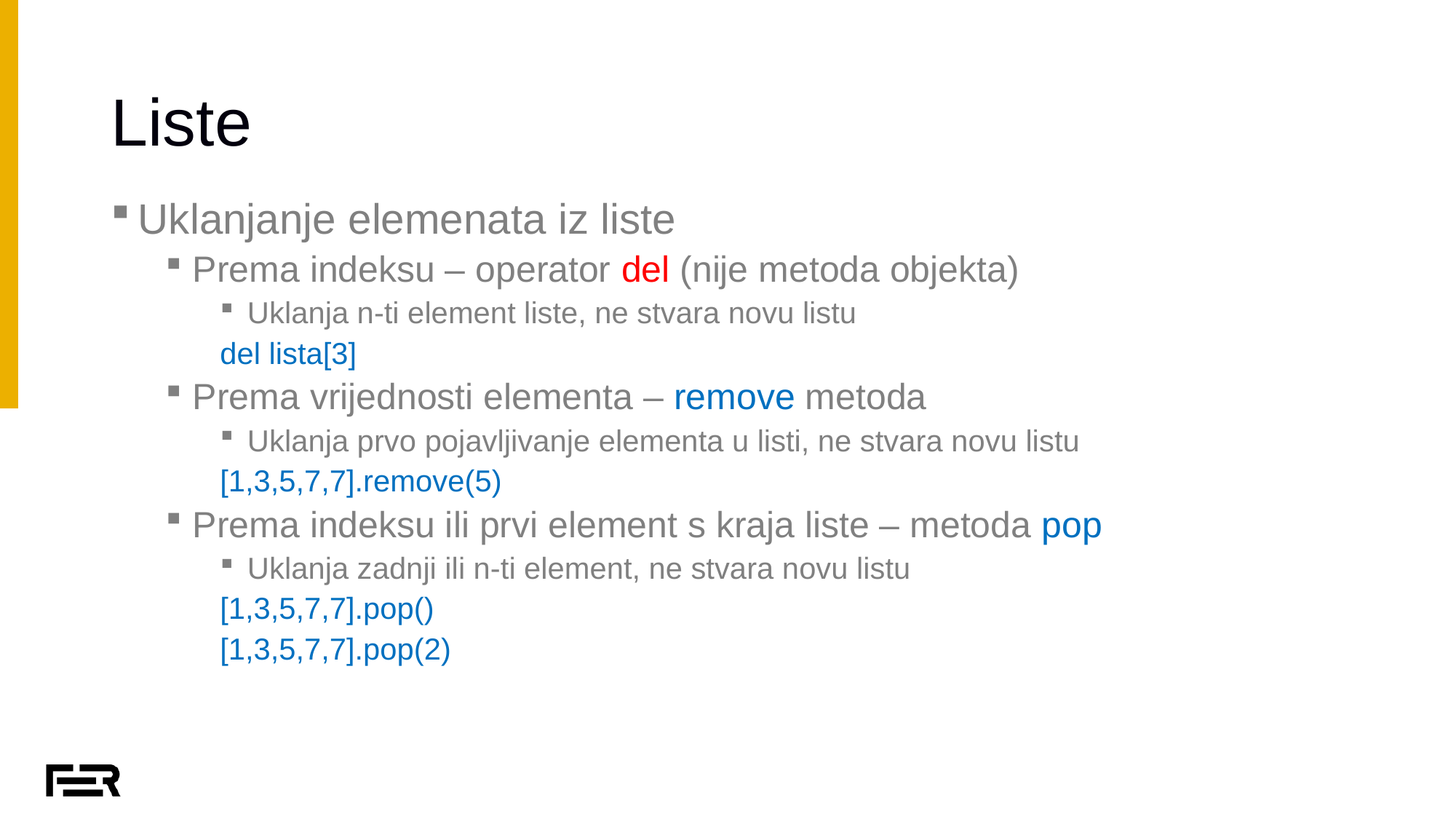

# Liste
Uklanjanje elemenata iz liste
Prema indeksu – operator del (nije metoda objekta)
Uklanja n-ti element liste, ne stvara novu listu
del lista[3]
Prema vrijednosti elementa – remove metoda
Uklanja prvo pojavljivanje elementa u listi, ne stvara novu listu
[1,3,5,7,7].remove(5)
Prema indeksu ili prvi element s kraja liste – metoda pop
Uklanja zadnji ili n-ti element, ne stvara novu listu
[1,3,5,7,7].pop()
[1,3,5,7,7].pop(2)